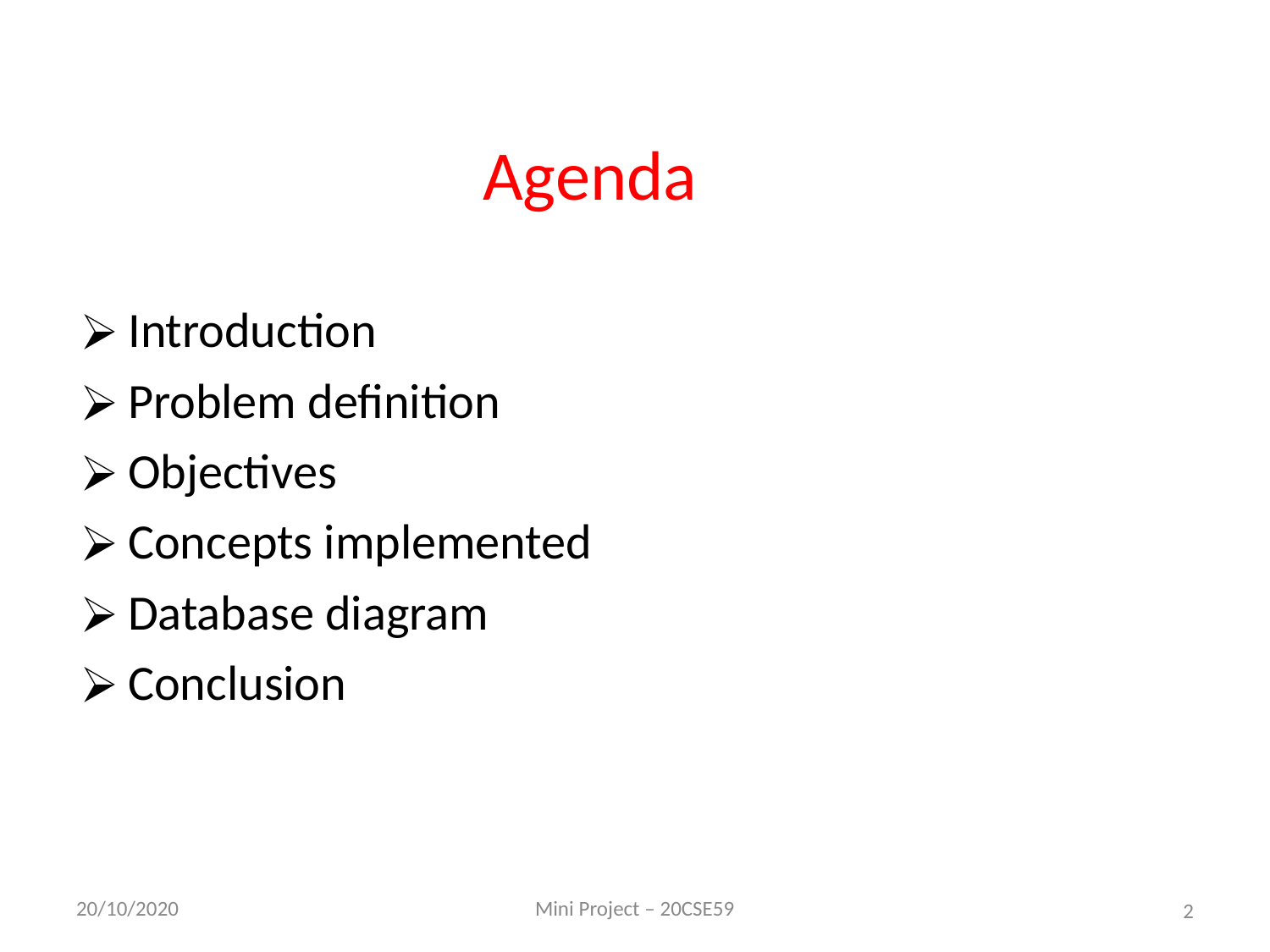

# Agenda

Introduction
Problem definition
Objectives
Concepts implemented
Database diagram
Conclusion

20/10/2020
Mini Project – 20CSE59
2